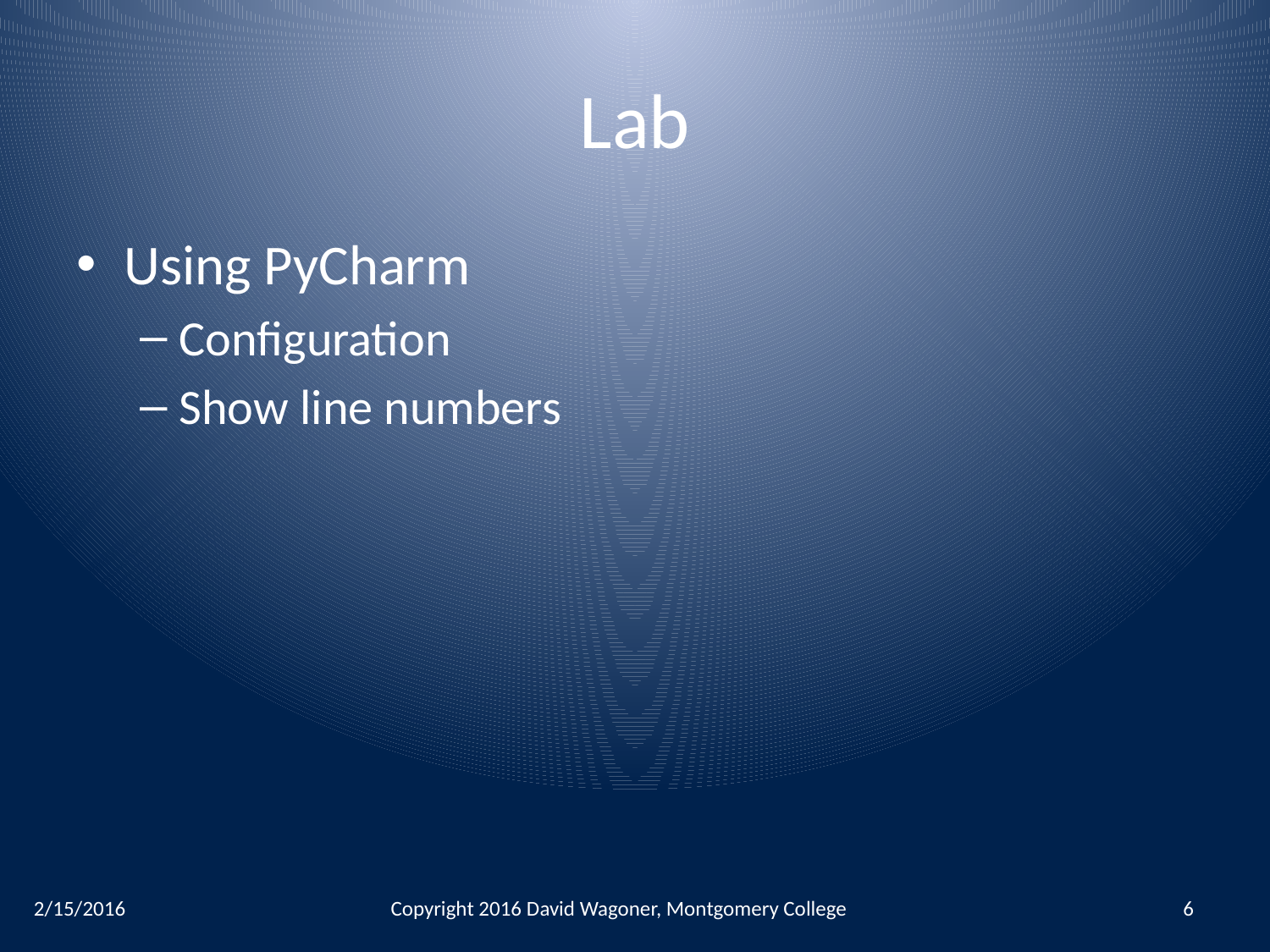

# Lab
Using PyCharm
Configuration
Show line numbers
2/15/2016
Copyright 2016 David Wagoner, Montgomery College
6